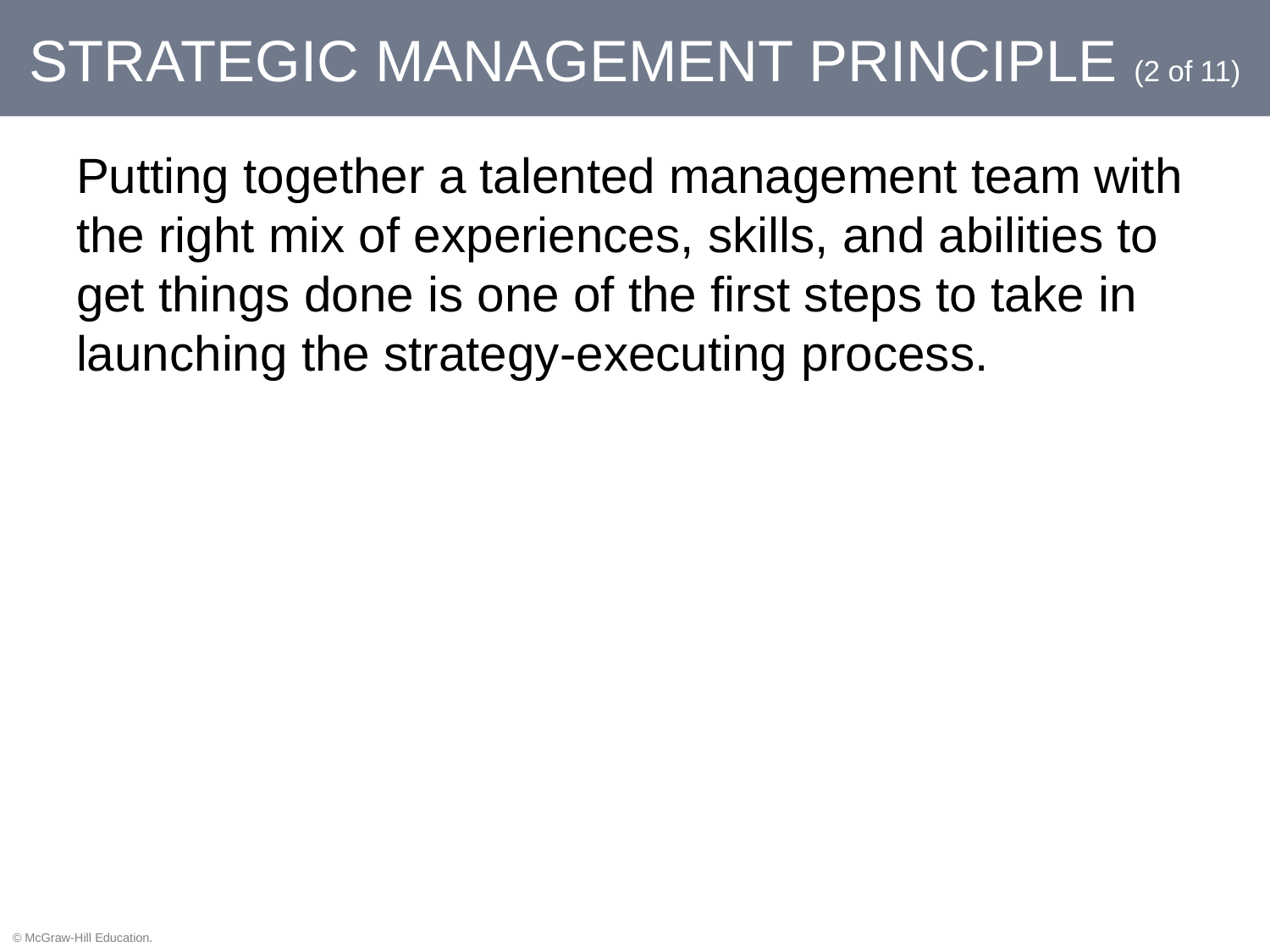

# Strategic Management Principle (2 of 11)
Putting together a talented management team with the right mix of experiences, skills, and abilities to get things done is one of the first steps to take in launching the strategy-executing process.